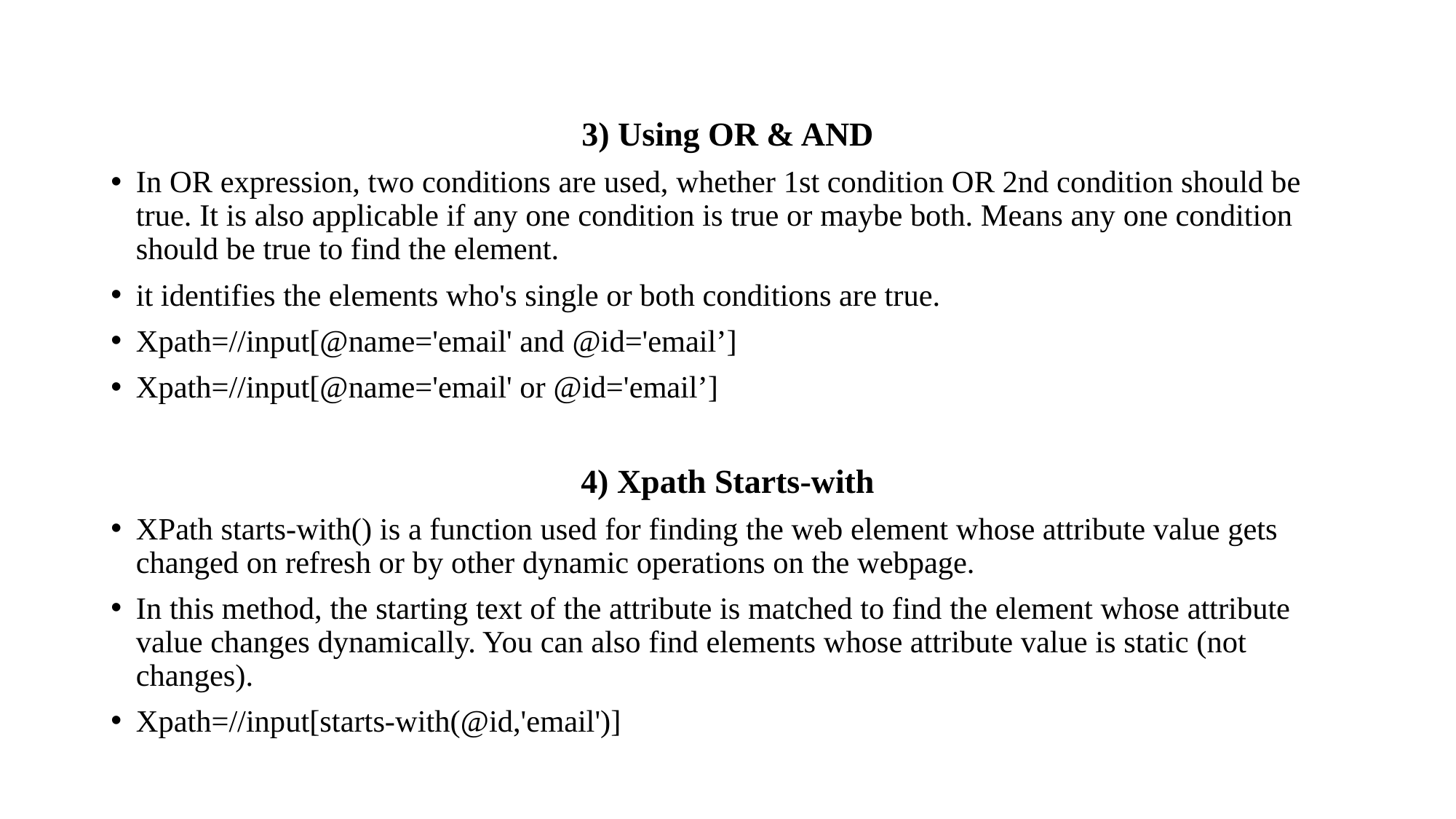

3) Using OR & AND
In OR expression, two conditions are used, whether 1st condition OR 2nd condition should be true. It is also applicable if any one condition is true or maybe both. Means any one condition should be true to find the element.
it identifies the elements who's single or both conditions are true.
Xpath=//input[@name='email' and @id='email’]
Xpath=//input[@name='email' or @id='email’]

4) Xpath Starts-with
XPath starts-with() is a function used for finding the web element whose attribute value gets changed on refresh or by other dynamic operations on the webpage.
In this method, the starting text of the attribute is matched to find the element whose attribute value changes dynamically. You can also find elements whose attribute value is static (not changes).
Xpath=//input[starts-with(@id,'email')]